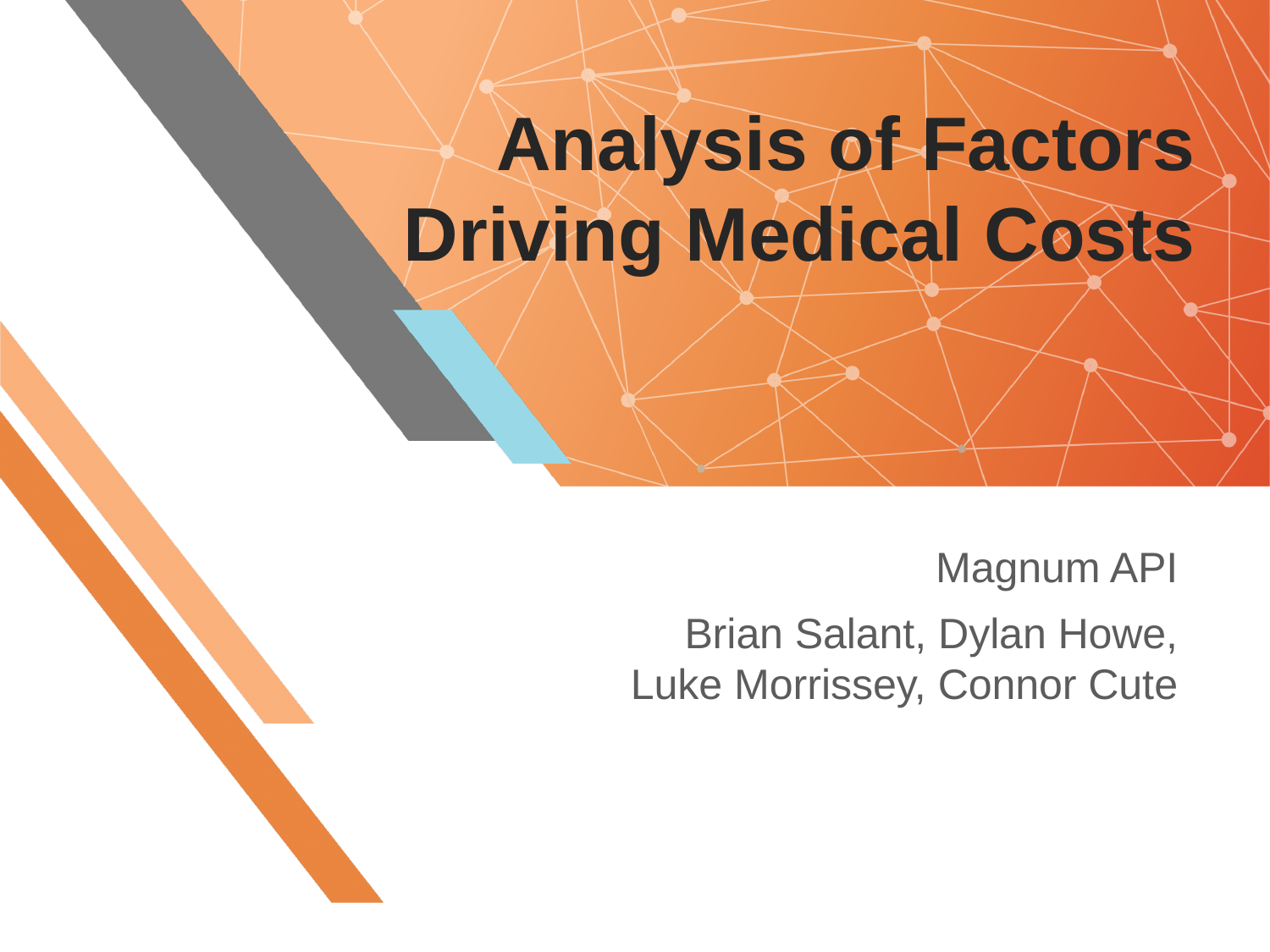

# Analysis of Factors Driving Medical Costs
Magnum API
Brian Salant, Dylan Howe, Luke Morrissey, Connor Cute